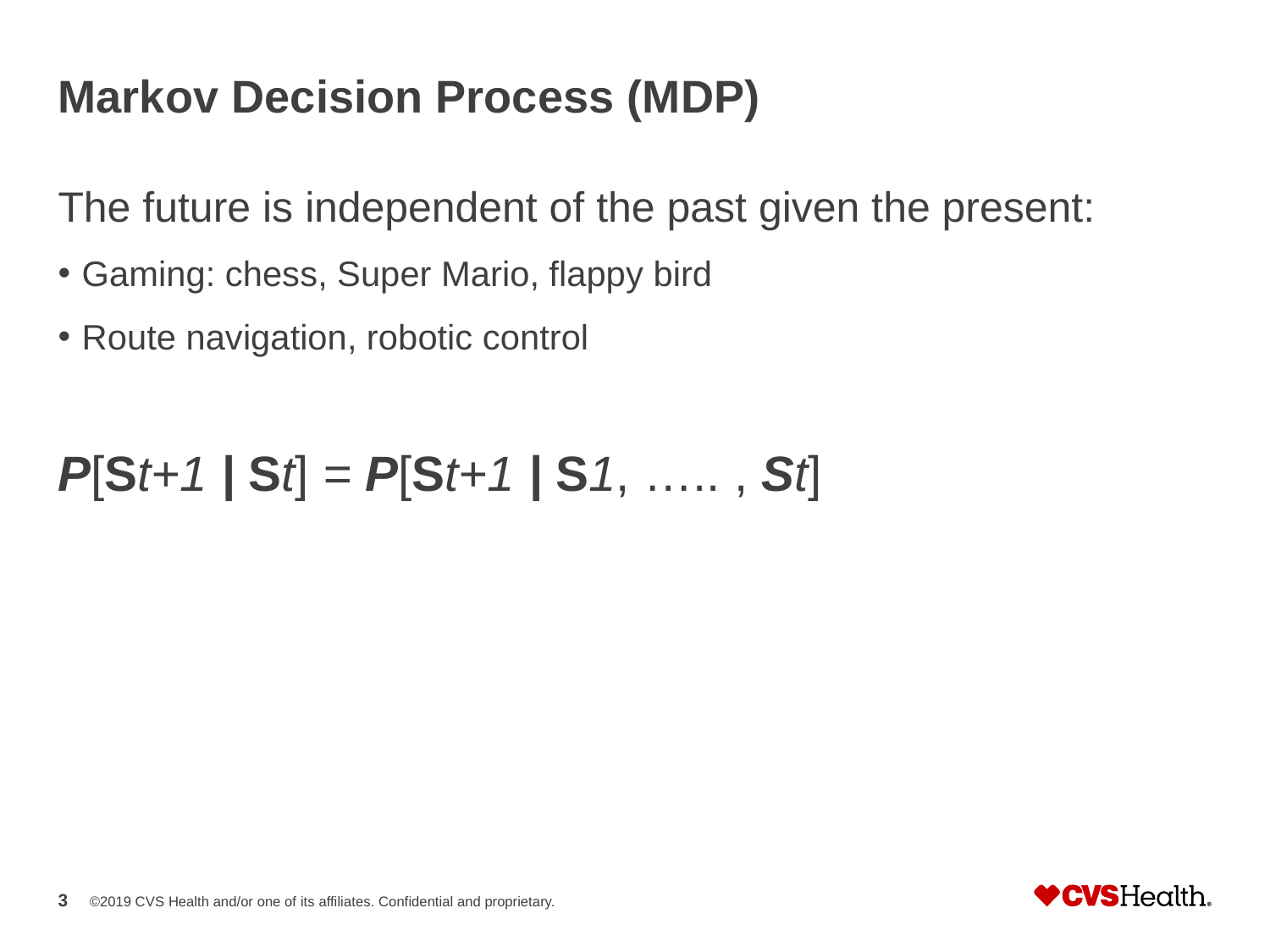

# Markov Decision Process (MDP)
The future is independent of the past given the present:
Gaming: chess, Super Mario, flappy bird
Route navigation, robotic control

P[St+1 | St] = P[St+1 | S1, ….. , St]